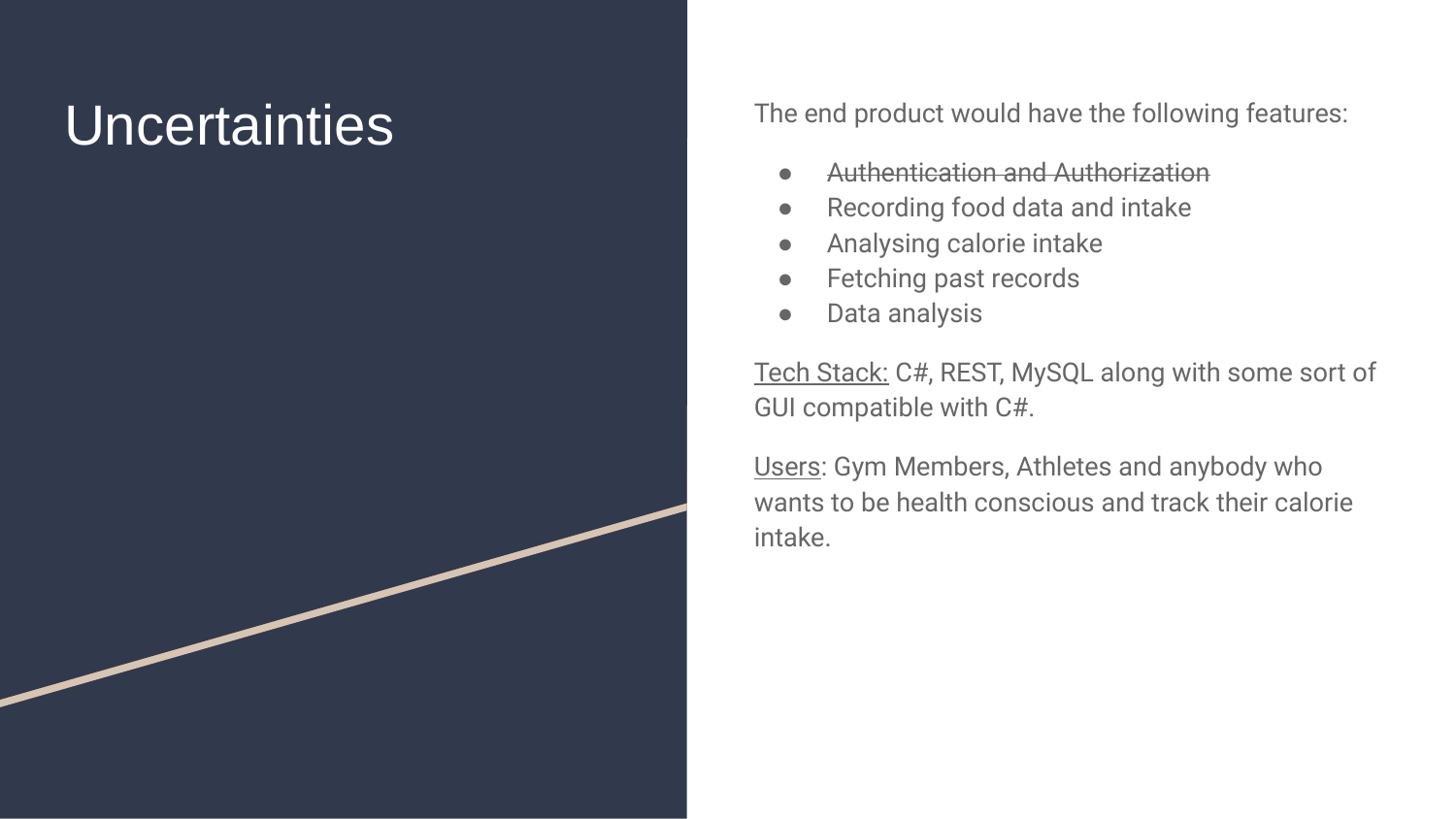

# Uncertainties
The end product would have the following features:
Authentication and Authorization
Recording food data and intake
Analysing calorie intake
Fetching past records
Data analysis
Tech Stack: C#, REST, MySQL along with some sort of GUI compatible with C#.
Users: Gym Members, Athletes and anybody who wants to be health conscious and track their calorie intake.